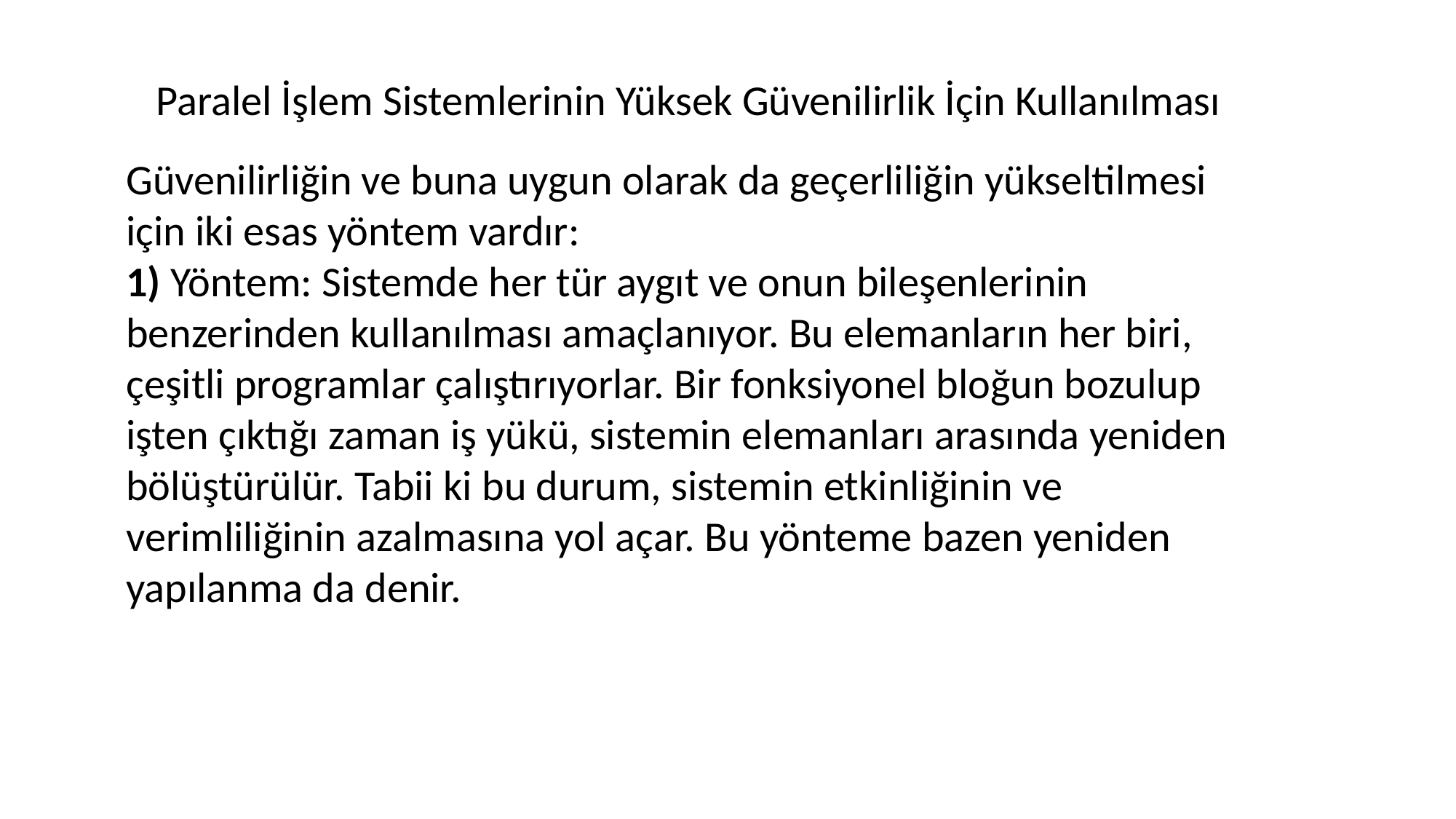

# Paralel İşlem Sistemlerinin Yüksek Güvenilirlik İçin Kullanılması
Güvenilirliğin ve buna uygun olarak da geçerliliğin yükseltilmesi için iki esas yöntem vardır:
1) Yöntem: Sistemde her tür aygıt ve onun bileşenlerinin benzerinden kullanılması amaçlanıyor. Bu elemanların her biri, çeşitli programlar çalıştırıyorlar. Bir fonksiyonel bloğun bozulup işten çıktığı zaman iş yükü, sistemin elemanları arasında yeniden bölüştürülür. Tabii ki bu durum, sistemin etkinliğinin ve verimliliğinin azalmasına yol açar. Bu yönteme bazen yeniden yapılanma da denir.